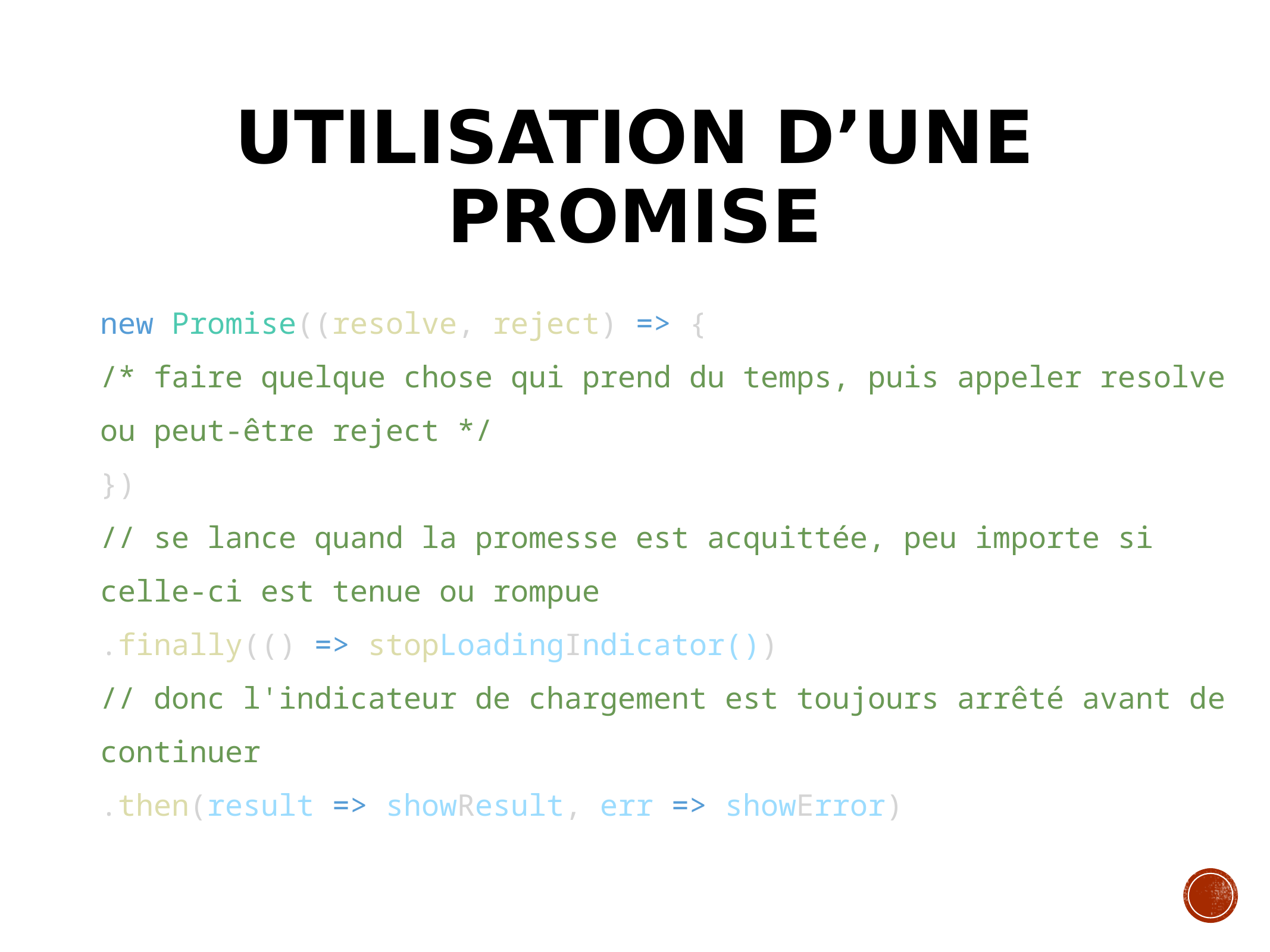

# Utilisation d’une Promise
new Promise((resolve, reject) => {
/* faire quelque chose qui prend du temps, puis appeler resolve ou peut-être reject */
})
// se lance quand la promesse est acquittée, peu importe si celle-ci est tenue ou rompue
.finally(() => stopLoadingIndicator())
// donc l'indicateur de chargement est toujours arrêté avant de continuer
.then(result => showResult, err => showError)
9